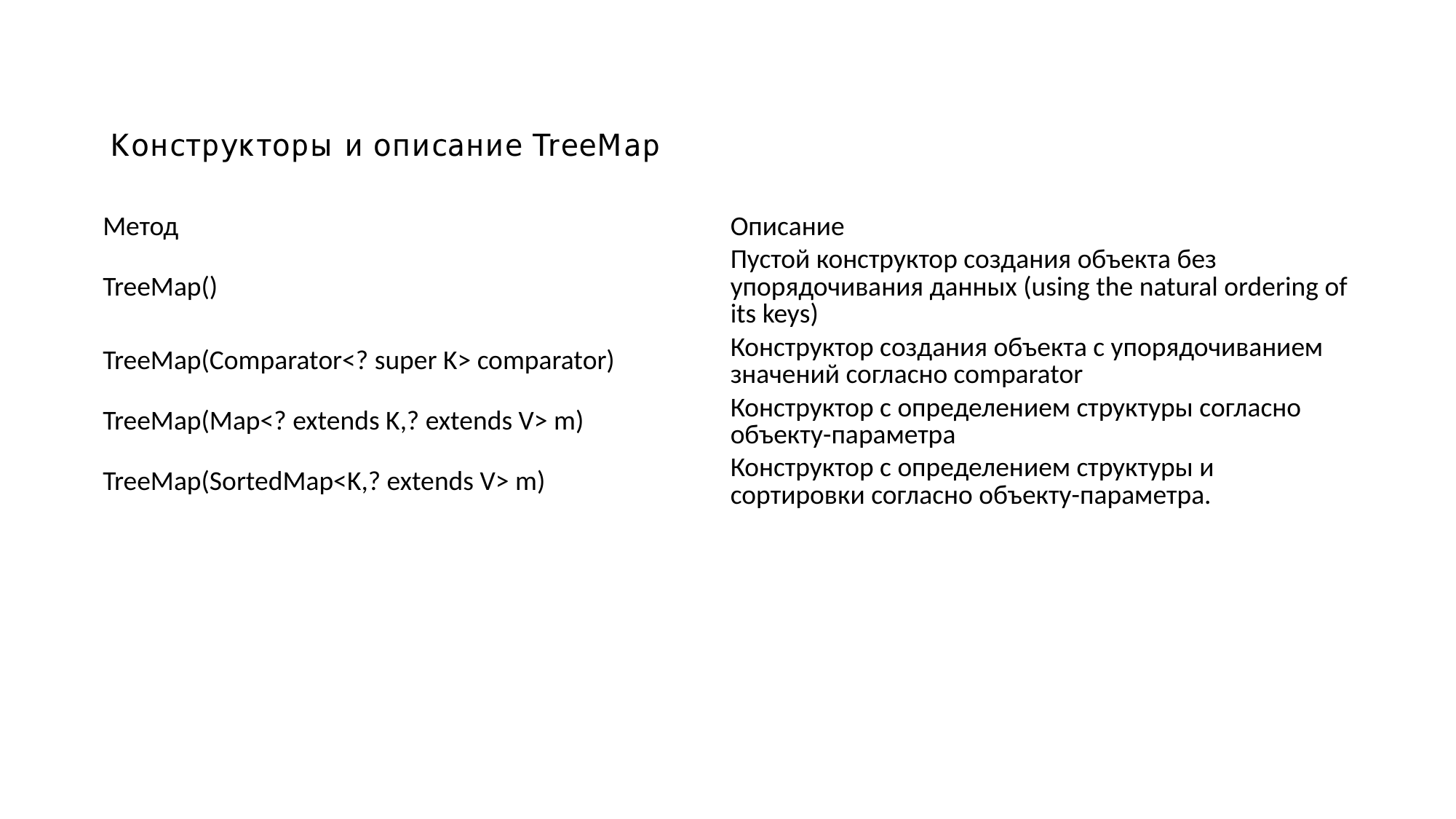

Конструкторы и описание TreeMap

| Метод | Описание |
| --- | --- |
| TreeMap() | Пустой конструктор создания объекта без упорядочивания данных (using the natural ordering of its keys) |
| TreeMap(Comparator<? super K> comparator) | Конструктор создания объекта с упорядочиванием значений согласно comparator |
| TreeMap(Map<? extends K,? extends V> m) | Конструктор с определением структуры согласно объекту-параметра |
| TreeMap(SortedMap<K,? extends V> m) | Конструктор с определением структуры и сортировки согласно объекту-параметра. |